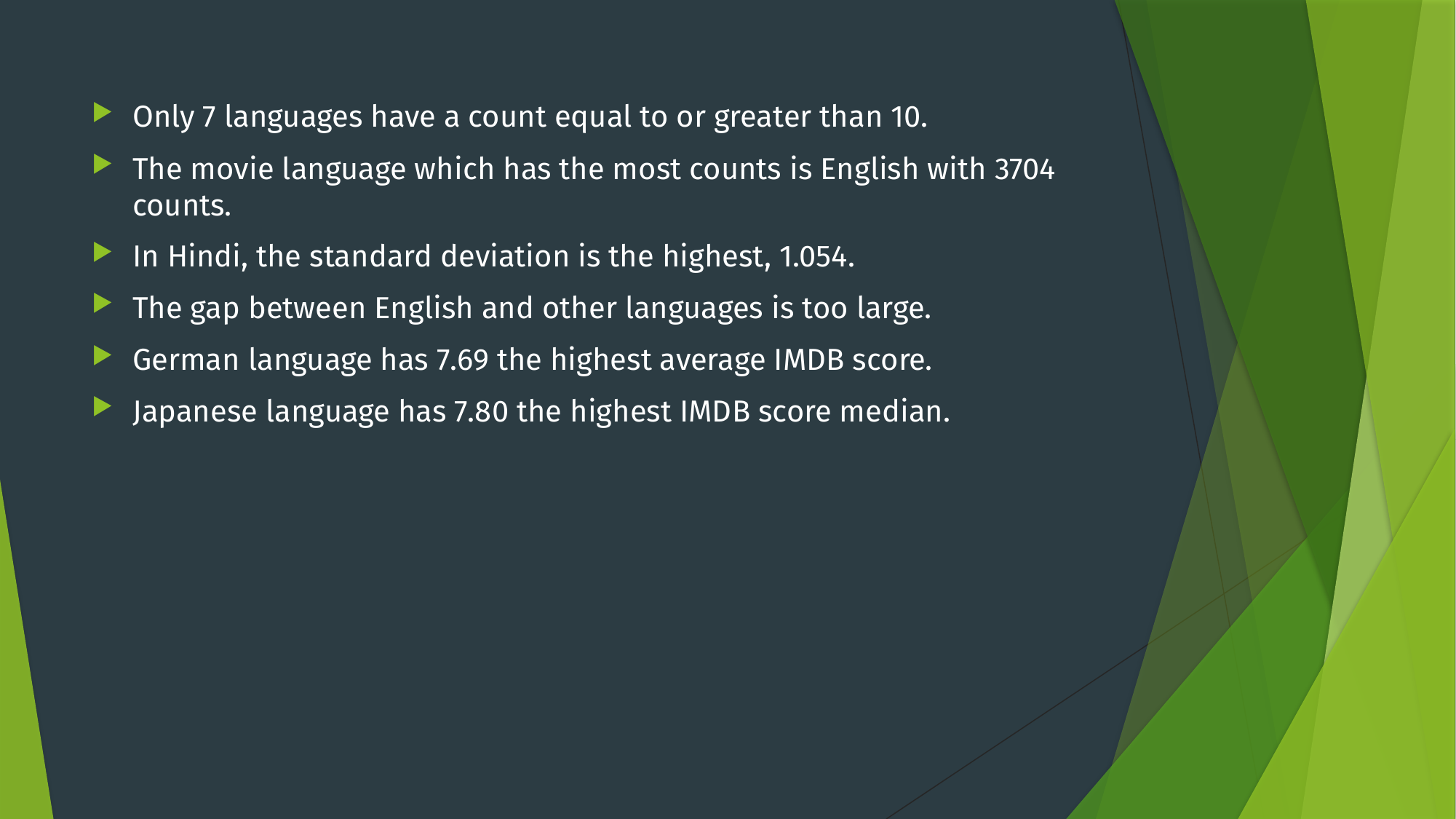

Only 7 languages have a count equal to or greater than 10.
The movie language which has the most counts is English with 3704 counts.
In Hindi, the standard deviation is the highest, 1.054.
The gap between English and other languages is too large.
German language has 7.69 the highest average IMDB score.
Japanese language has 7.80 the highest IMDB score median.